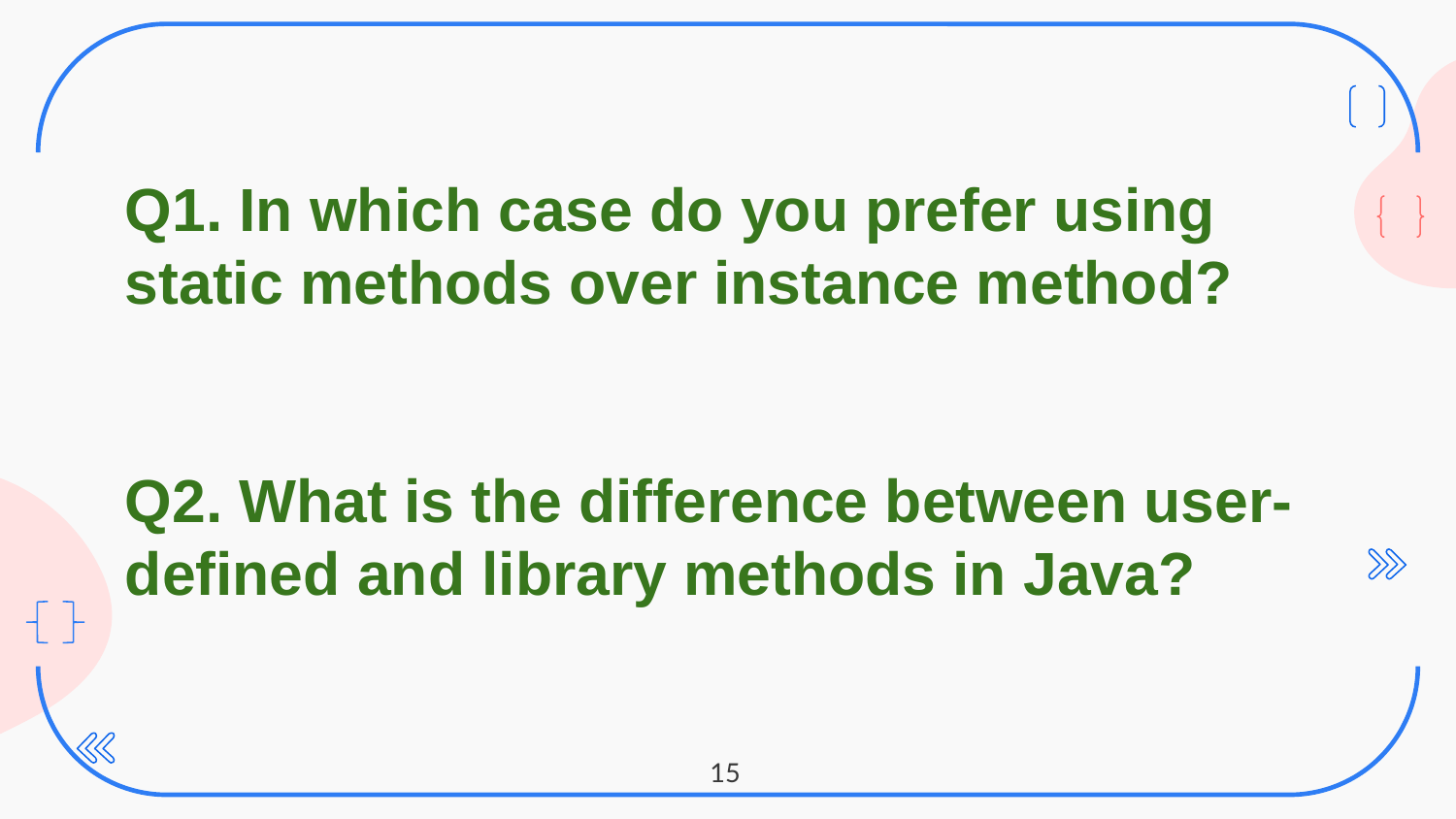

# Q1. In which case do you prefer using static methods over instance method?

Q2. What is the difference between user-defined and library methods in Java?

15